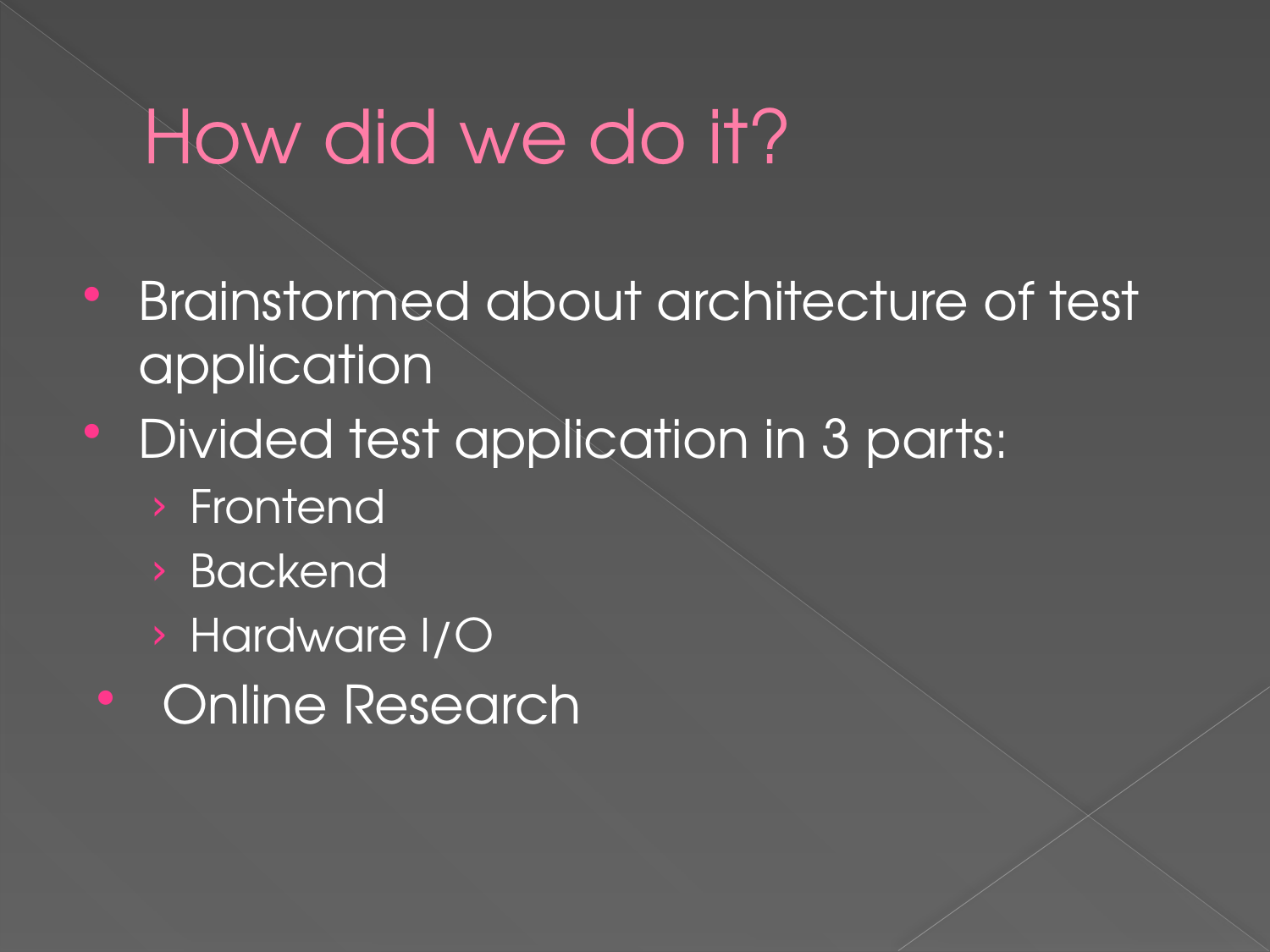

# How did we do it?
Brainstormed about architecture of test application
Divided test application in 3 parts:
Frontend
Backend
Hardware I/O
Online Research